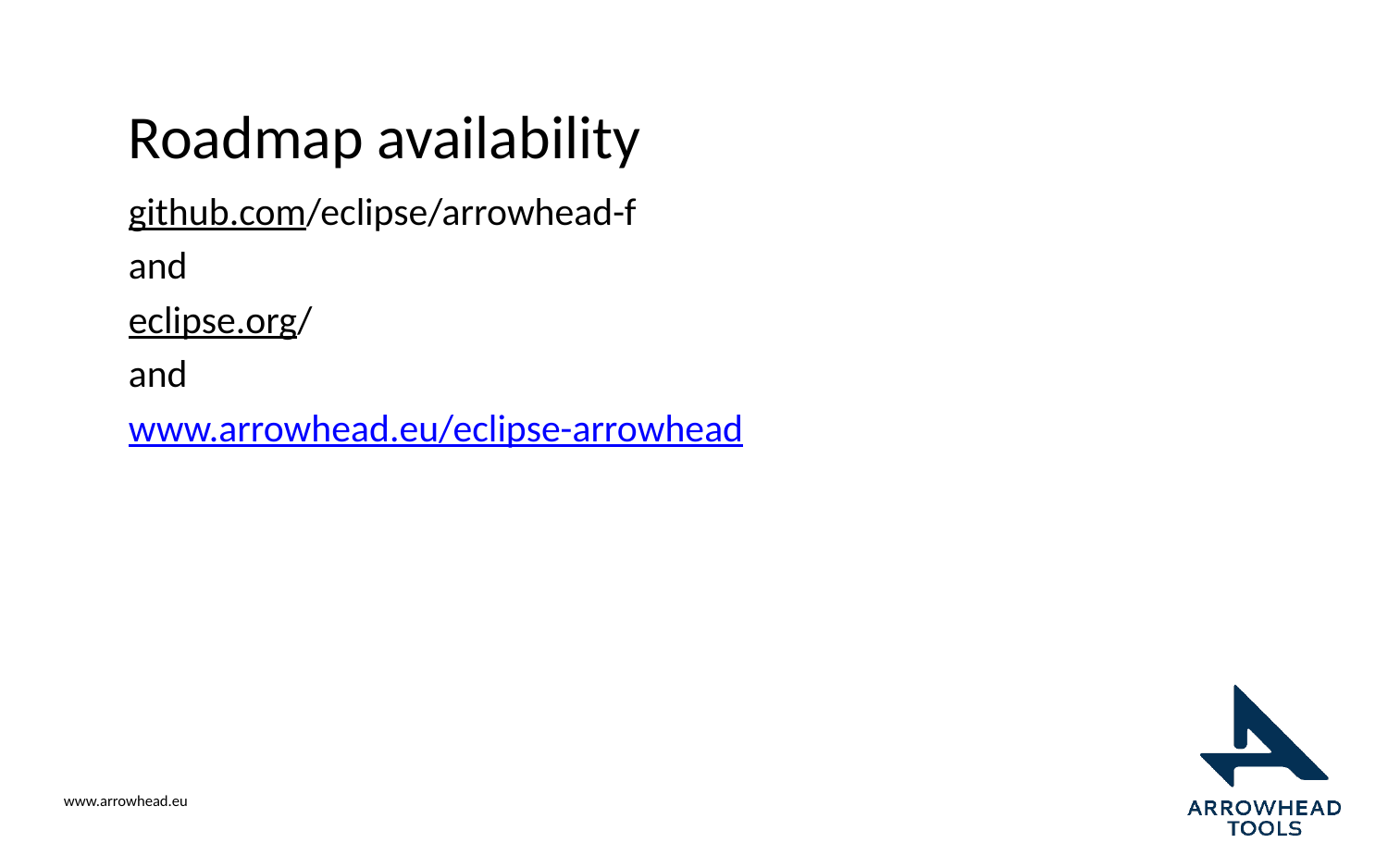

# Roadmap availability
github.com/eclipse/arrowhead-f
and
eclipse.org/
and
www.arrowhead.eu/eclipse-arrowhead